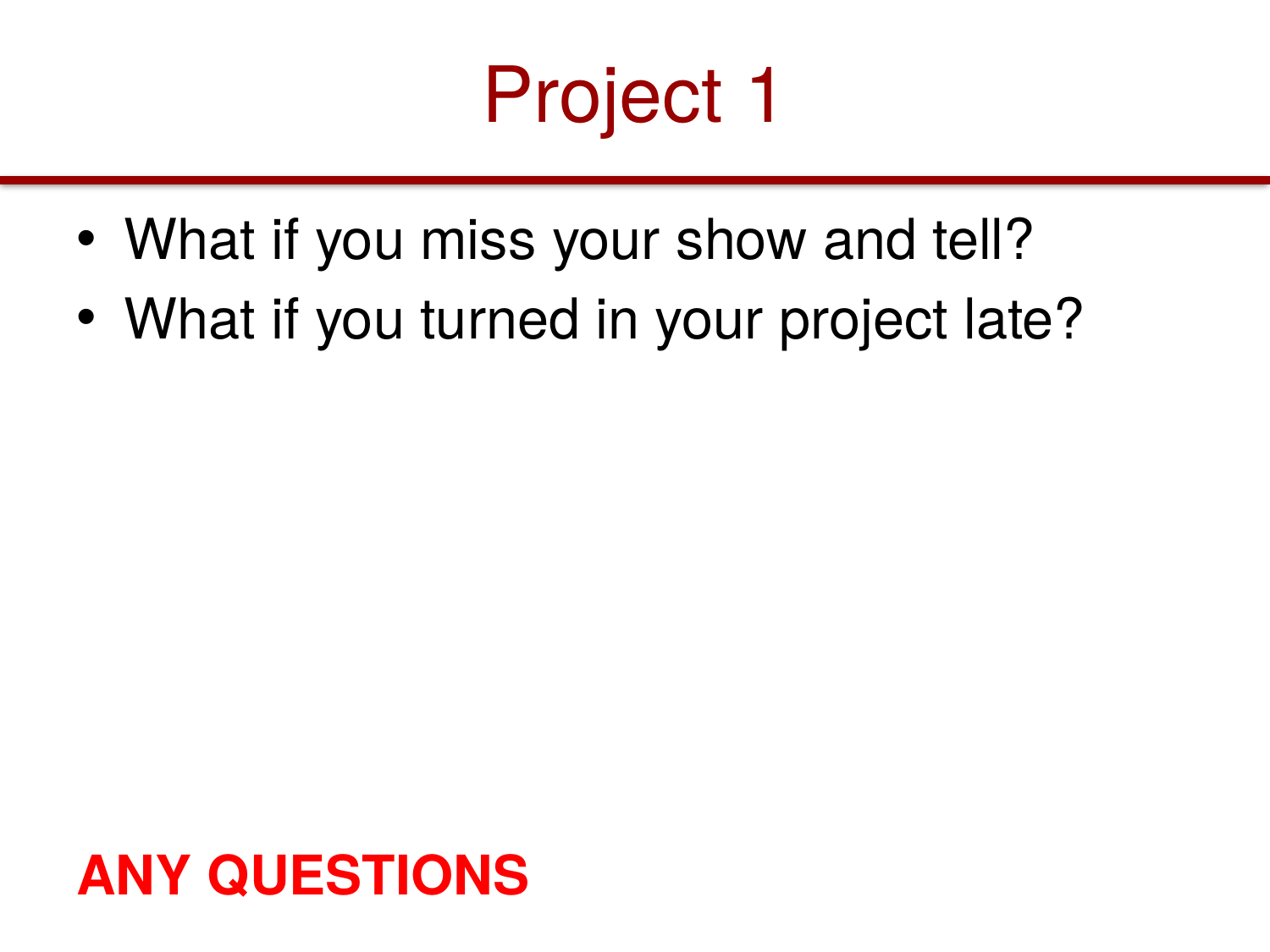

# Project 1
What if you miss your show and tell?
What if you turned in your project late?
ANY QUESTIONS